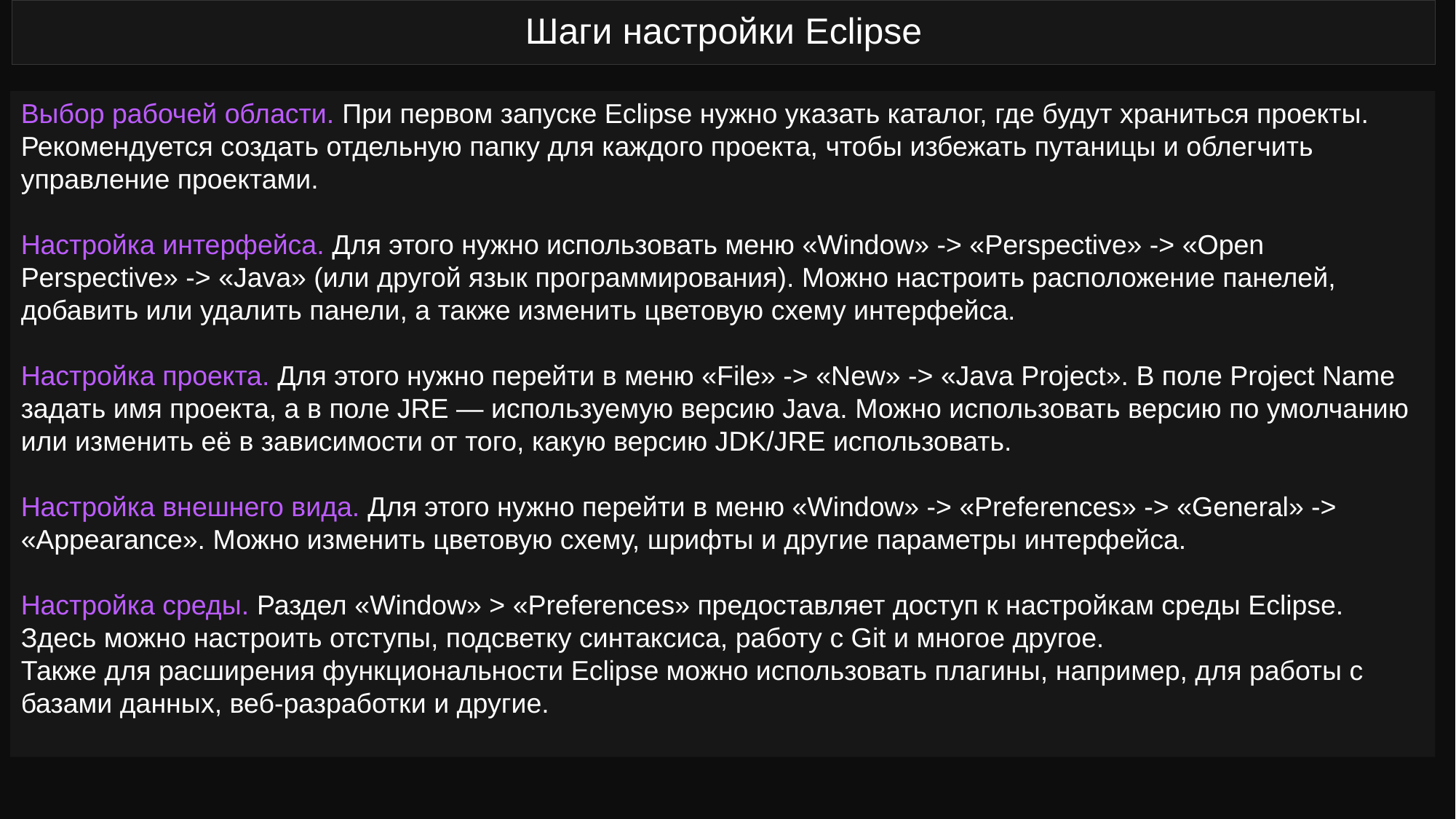

# Шаги настройки Eclipse
Выбор рабочей области. При первом запуске Eclipse нужно указать каталог, где будут храниться проекты. Рекомендуется создать отдельную папку для каждого проекта, чтобы избежать путаницы и облегчить управление проектами.

Настройка интерфейса. Для этого нужно использовать меню «Window» -> «Perspective» -> «Open Perspective» -> «Java» (или другой язык программирования). Можно настроить расположение панелей, добавить или удалить панели, а также изменить цветовую схему интерфейса.

Настройка проекта. Для этого нужно перейти в меню «File» -> «New» -> «Java Project». В поле Project Name задать имя проекта, а в поле JRE — используемую версию Java. Можно использовать версию по умолчанию или изменить её в зависимости от того, какую версию JDK/JRE использовать.

Настройка внешнего вида. Для этого нужно перейти в меню «Window» -> «Preferences» -> «General» -> «Appearance». Можно изменить цветовую схему, шрифты и другие параметры интерфейса.

Настройка среды. Раздел «Window» > «Preferences» предоставляет доступ к настройкам среды Eclipse. Здесь можно настроить отступы, подсветку синтаксиса, работу с Git и многое другое.
Также для расширения функциональности Eclipse можно использовать плагины, например, для работы с базами данных, веб-разработки и другие.